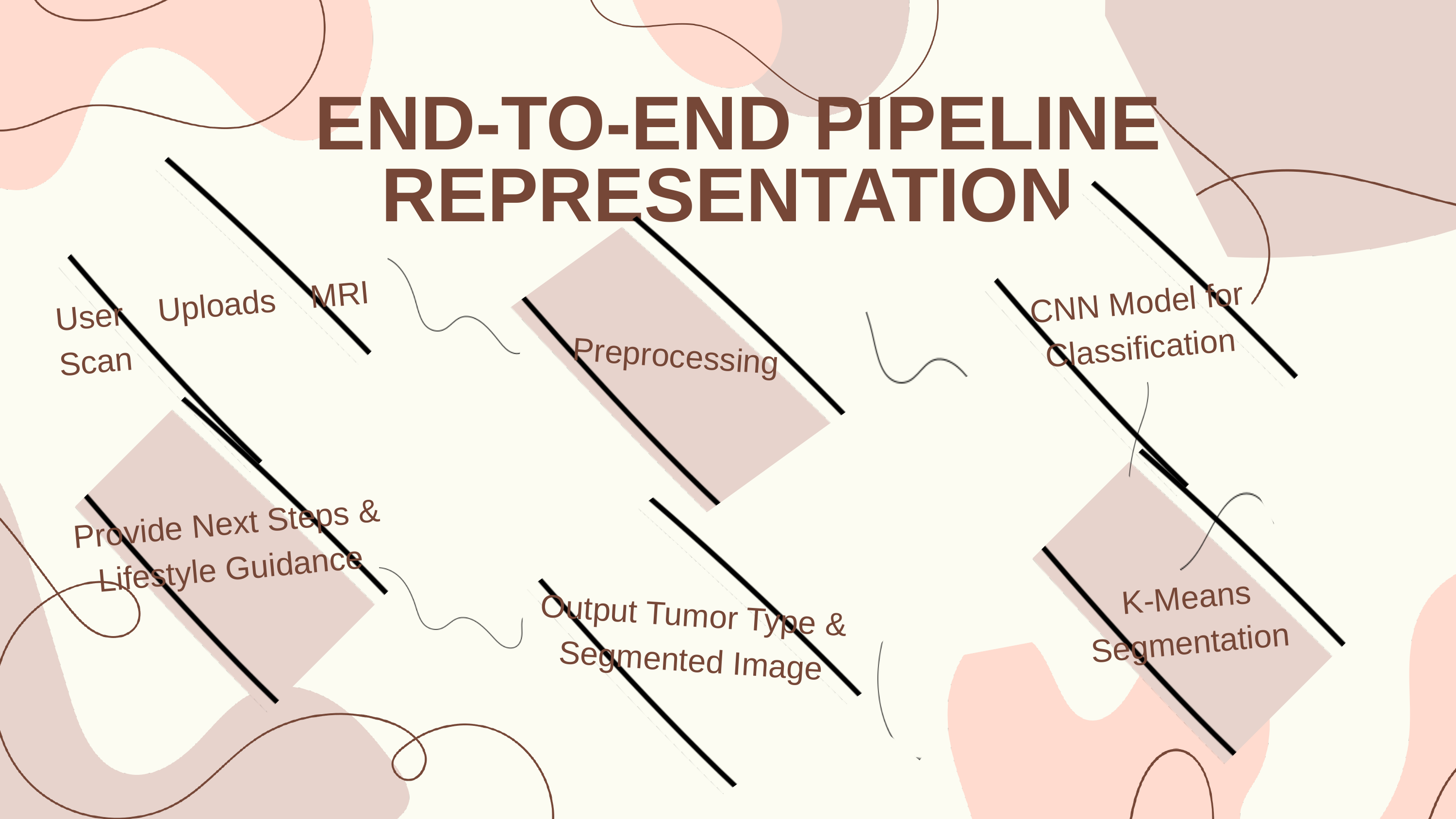

END-TO-END PIPELINE REPRESENTATION

CNN Model for Classification

User Uploads MRI Scan

Preprocessing

Provide Next Steps & Lifestyle Guidance

K-Means Segmentation

Output Tumor Type & Segmented Image